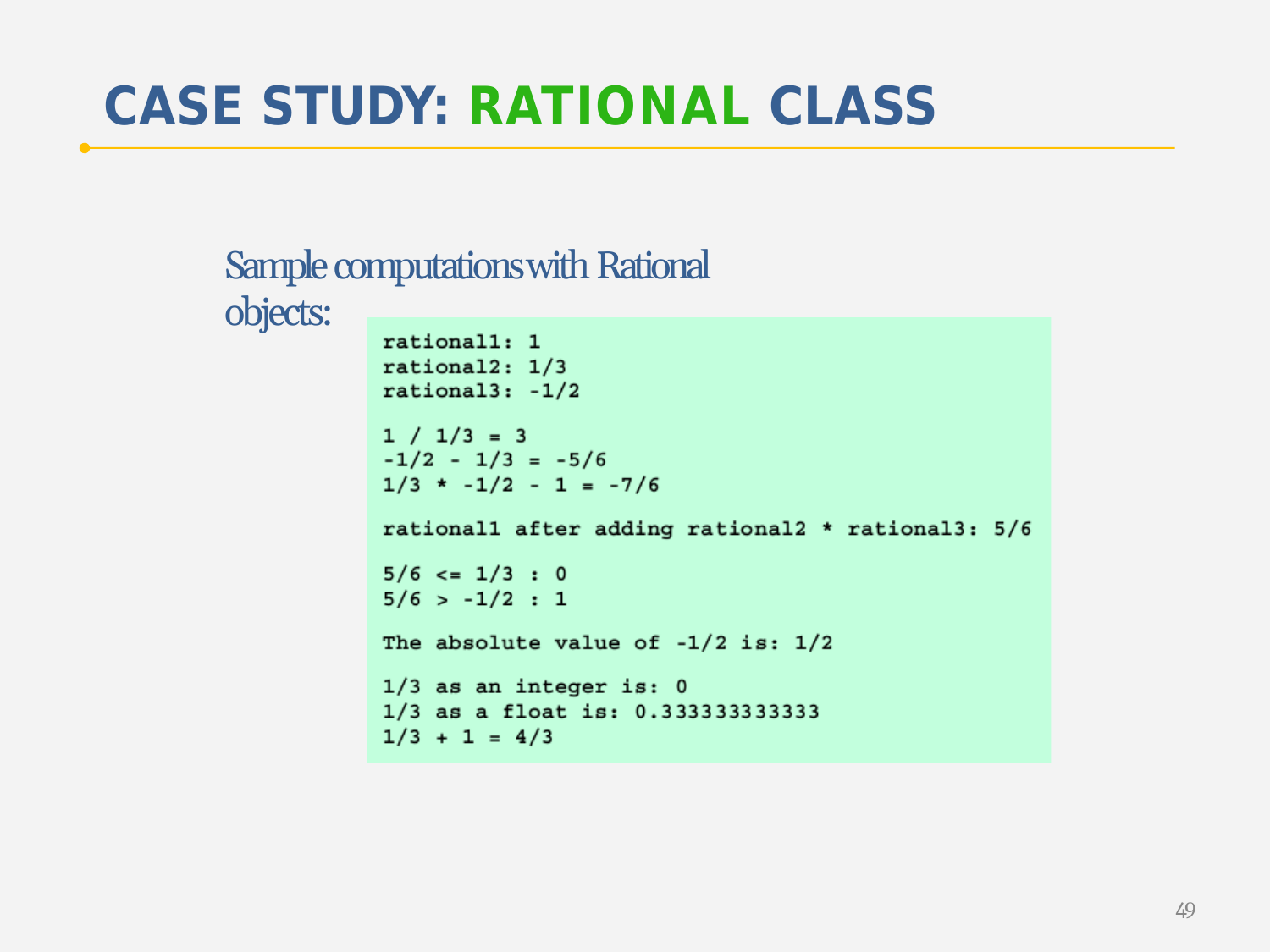

CASE STUDY: RATIONAL CLASS

Sample computations with Rational objects:

49